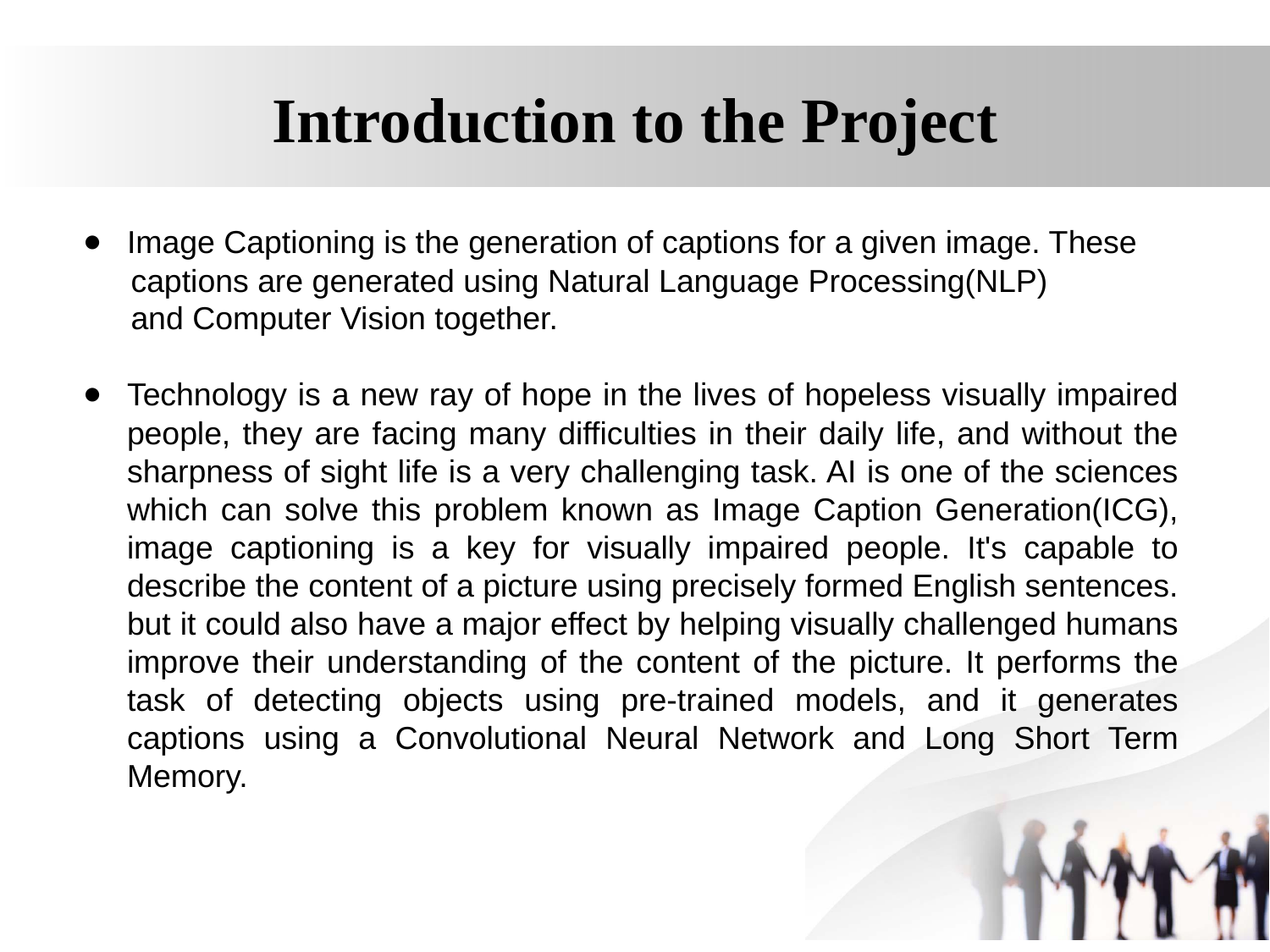

# Introduction to the Project
Image Captioning is the generation of captions for a given image. These
    captions are generated using Natural Language Processing(NLP)
    and Computer Vision together.

Technology is a new ray of hope in the lives of hopeless visually impaired people, they are facing many difficulties in their daily life, and without the sharpness of sight life is a very challenging task. AI is one of the sciences which can solve this problem known as Image Caption Generation(ICG), image captioning is a key for visually impaired people. It's capable to describe the content of a picture using precisely formed English sentences. but it could also have a major effect by helping visually challenged humans improve their understanding of the content of the picture. It performs the task of detecting objects using pre-trained models, and it generates captions using a Convolutional Neural Network and Long Short Term Memory.